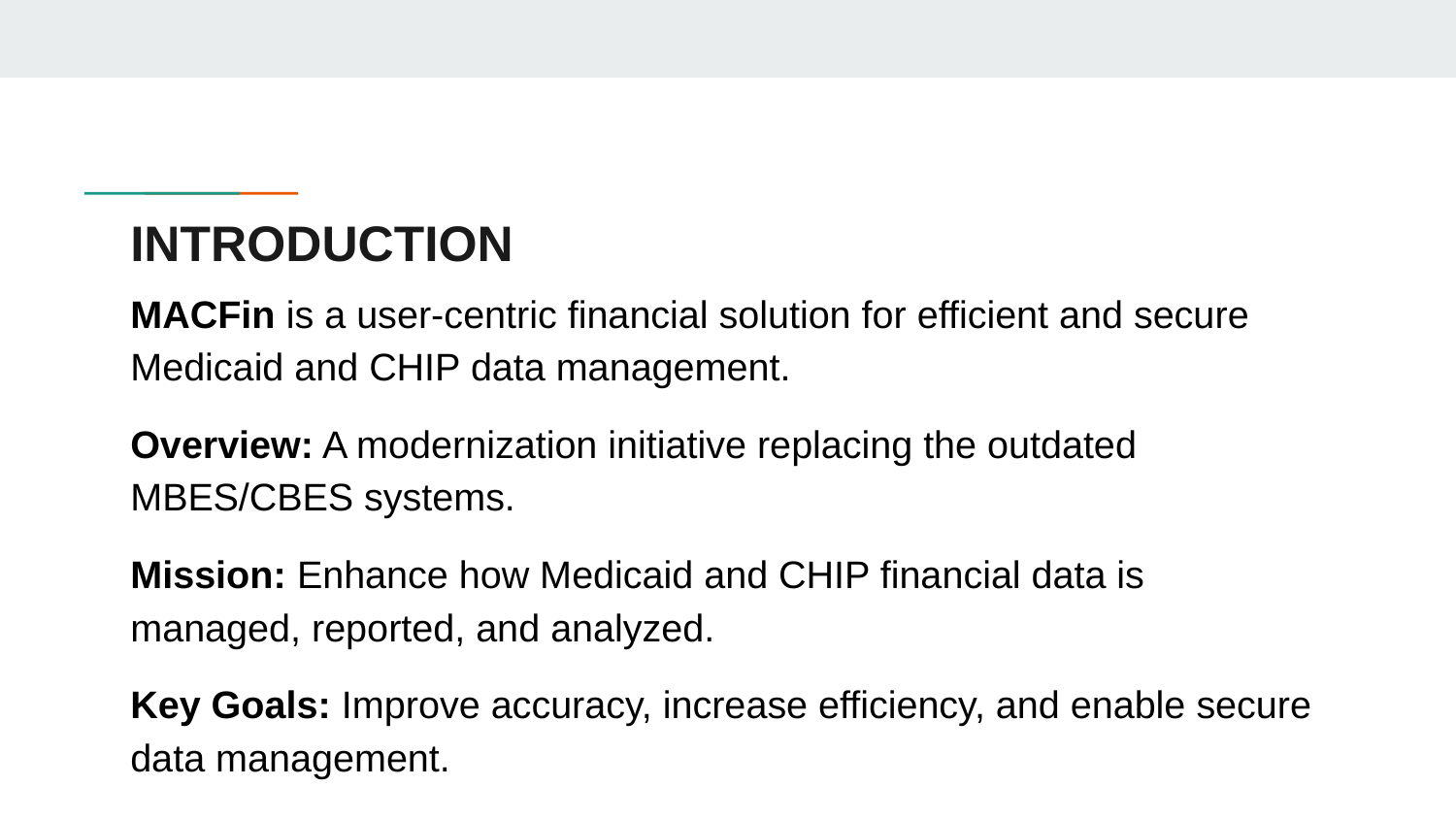

# INTRODUCTION
MACFin is a user-centric financial solution for efficient and secure Medicaid and CHIP data management.
Overview: A modernization initiative replacing the outdated MBES/CBES systems.
Mission: Enhance how Medicaid and CHIP financial data is managed, reported, and analyzed.
Key Goals: Improve accuracy, increase efficiency, and enable secure data management.